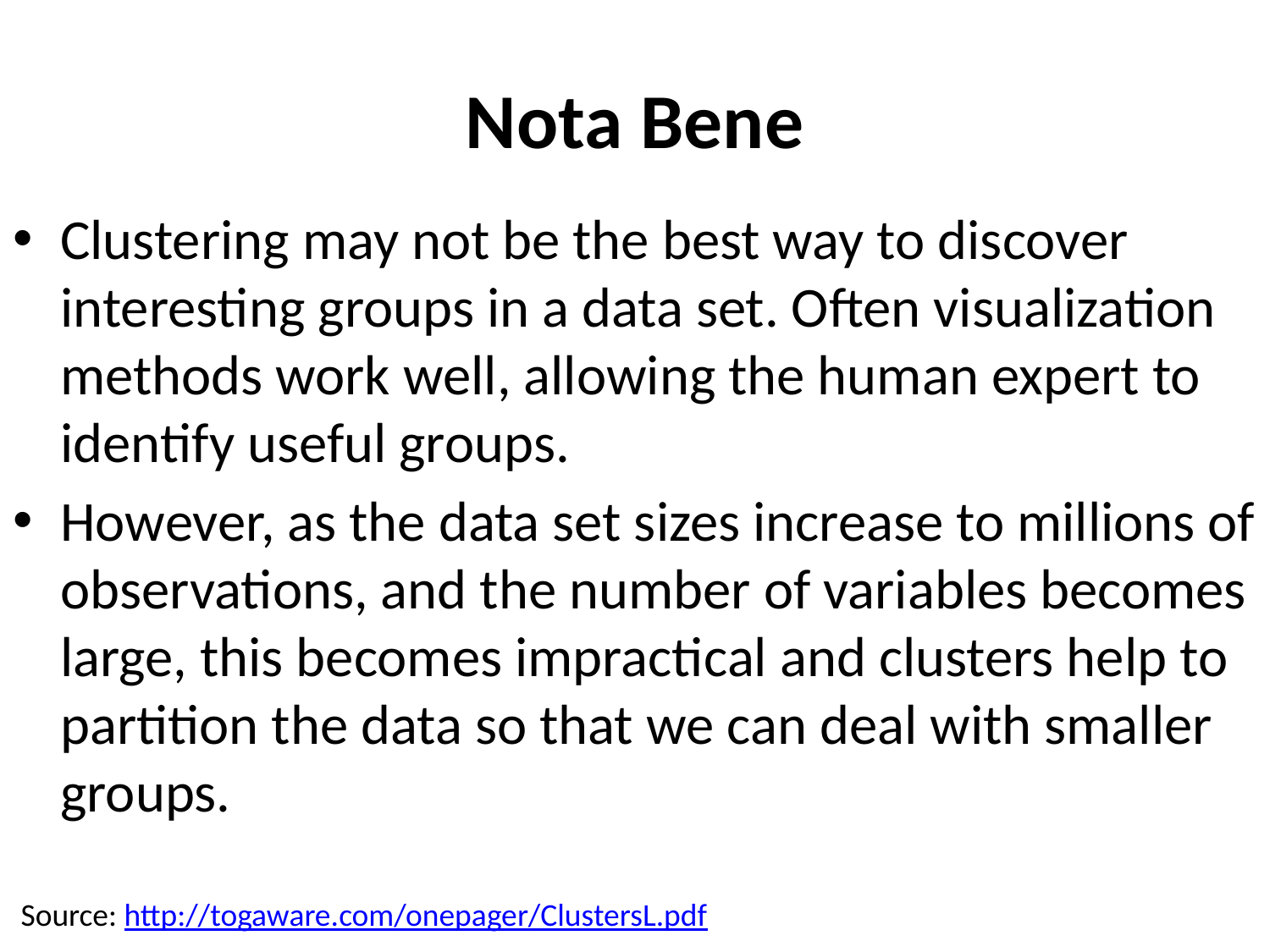

# Nota Bene
Clustering may not be the best way to discover interesting groups in a data set. Often visualization methods work well, allowing the human expert to identify useful groups.
However, as the data set sizes increase to millions of observations, and the number of variables becomes large, this becomes impractical and clusters help to partition the data so that we can deal with smaller groups.

Source: http://togaware.com/onepager/ClustersL.pdf